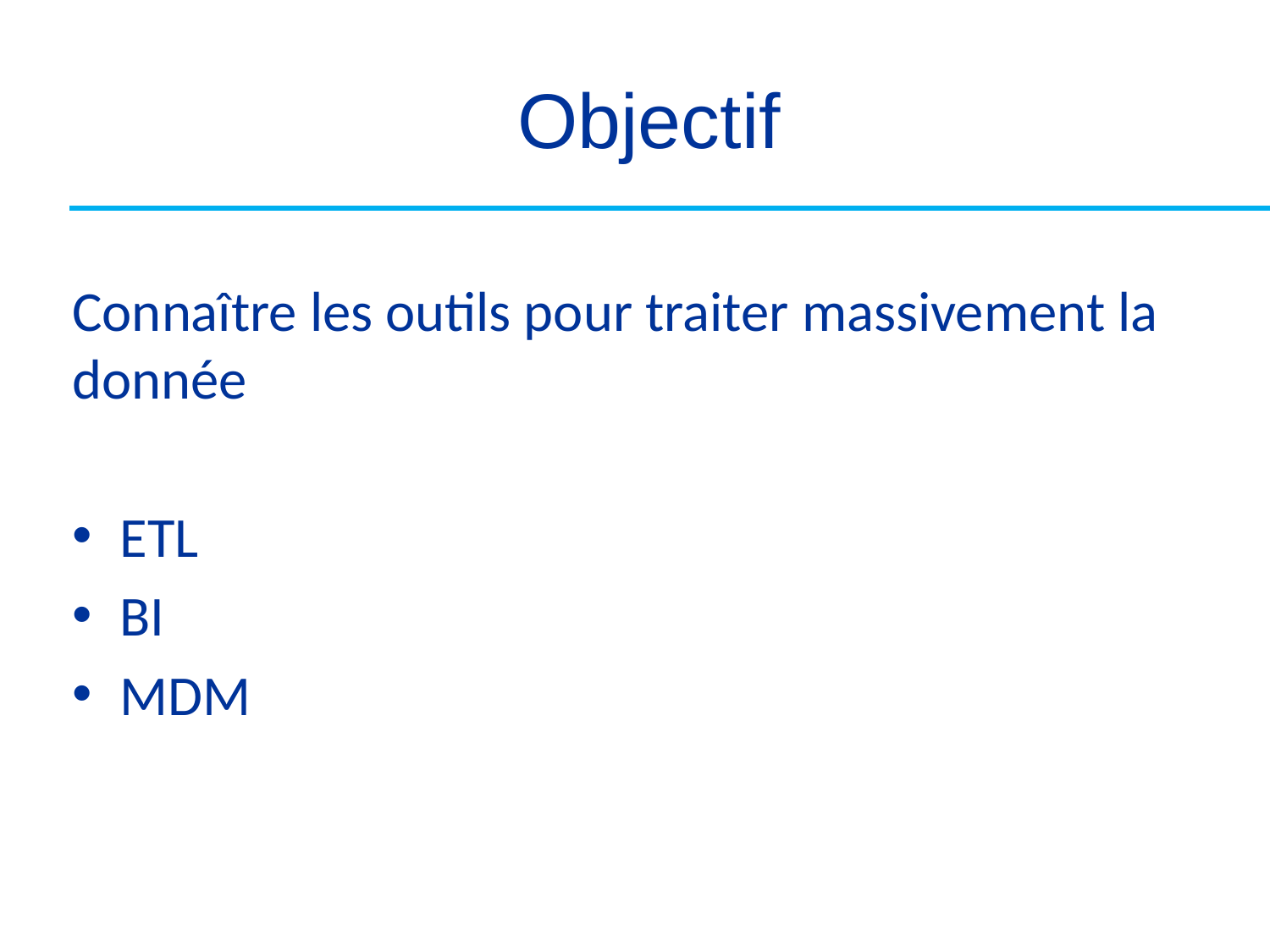

# Objectif

Connaître les outils pour traiter massivement la donnée

ETL
BI
MDM